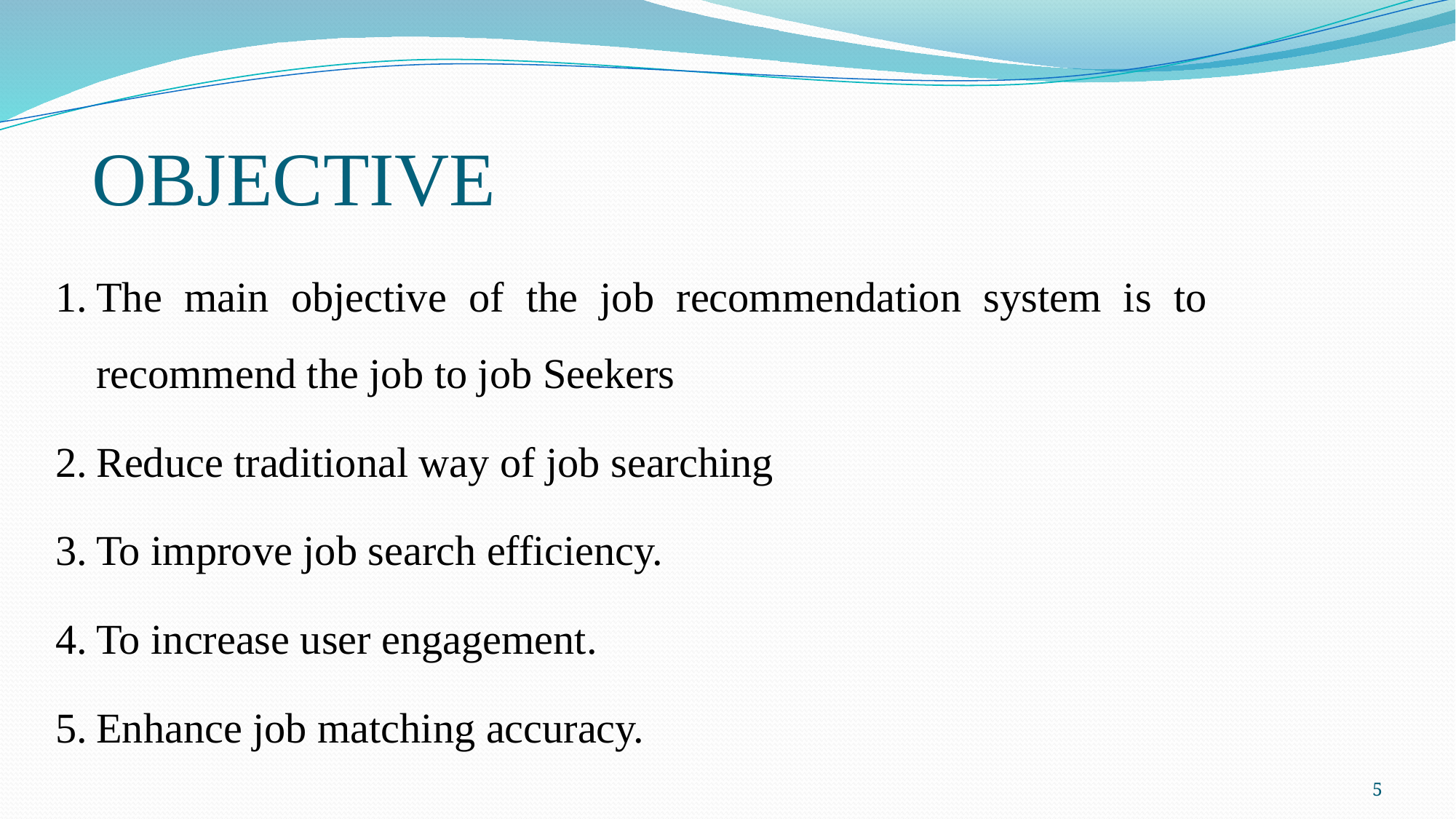

# OBJECTIVE
The main objective of the job recommendation system is to recommend the job to job Seekers
Reduce traditional way of job searching
To improve job search efficiency.
To increase user engagement.
Enhance job matching accuracy.
5